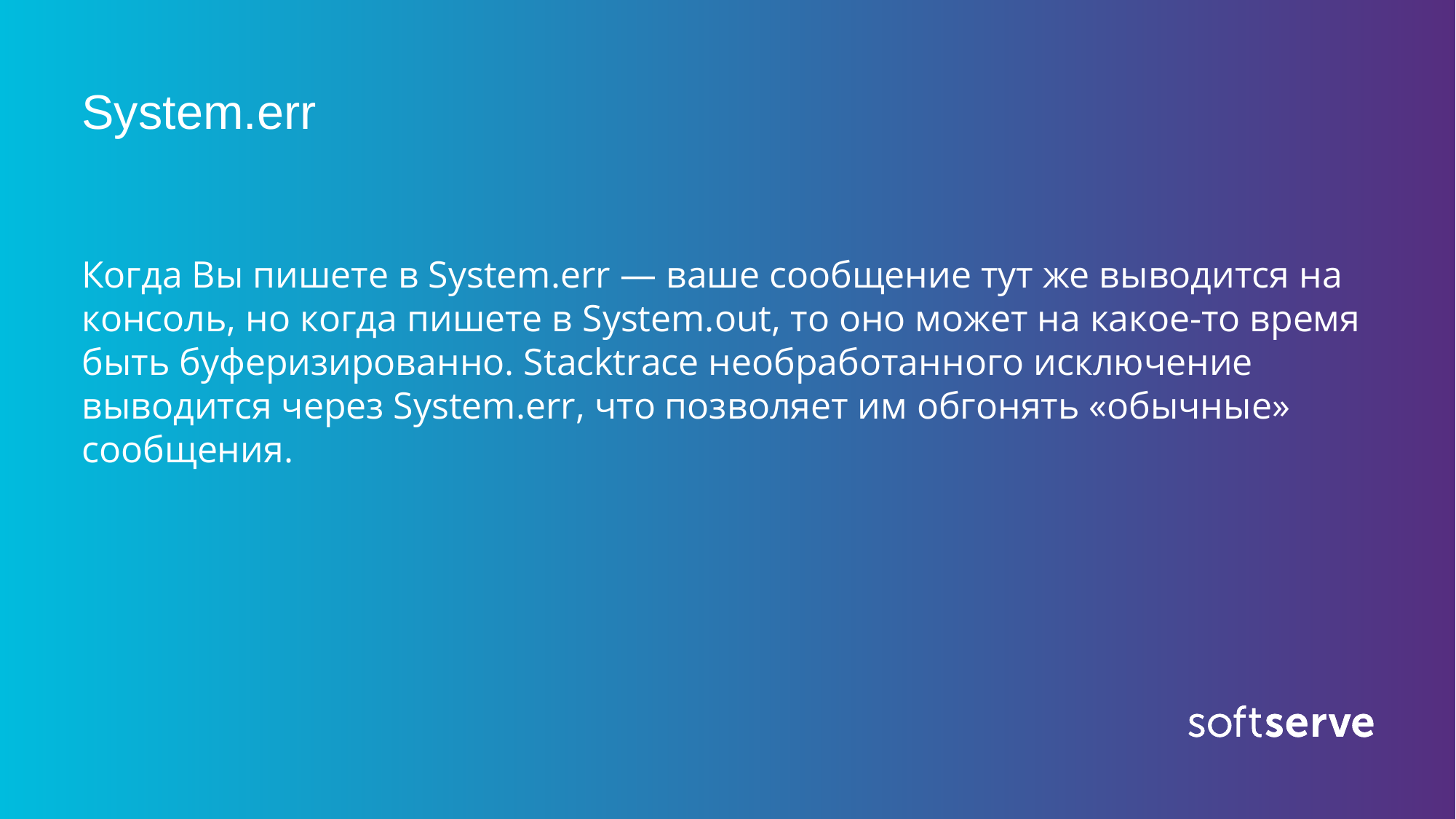

# System.err
Когда Вы пишете в System.err — ваше сообщение тут же выводится на консоль, но когда пишете в System.out, то оно может на какое-то время быть буферизированно. Stacktrace необработанного исключение выводится через System.err, что позволяет им обгонять «обычные» сообщения.